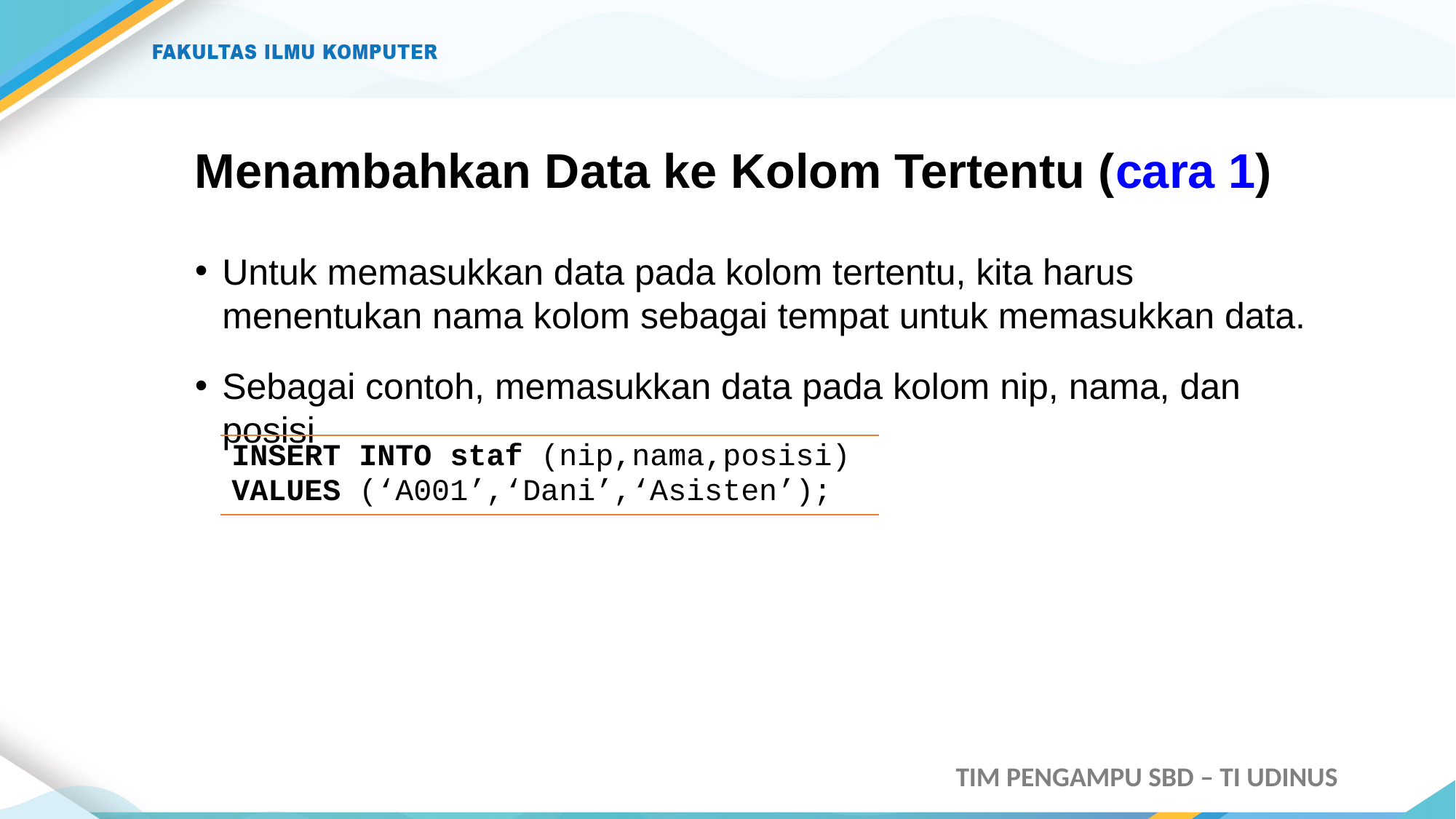

# Menambahkan Data ke Kolom Tertentu (cara 1)
Untuk memasukkan data pada kolom tertentu, kita harus menentukan nama kolom sebagai tempat untuk memasukkan data.
Sebagai contoh, memasukkan data pada kolom nip, nama, dan posisi
| INSERT INTO staf (nip,nama,posisi) VALUES (‘A001’,‘Dani’,‘Asisten’); |
| --- |